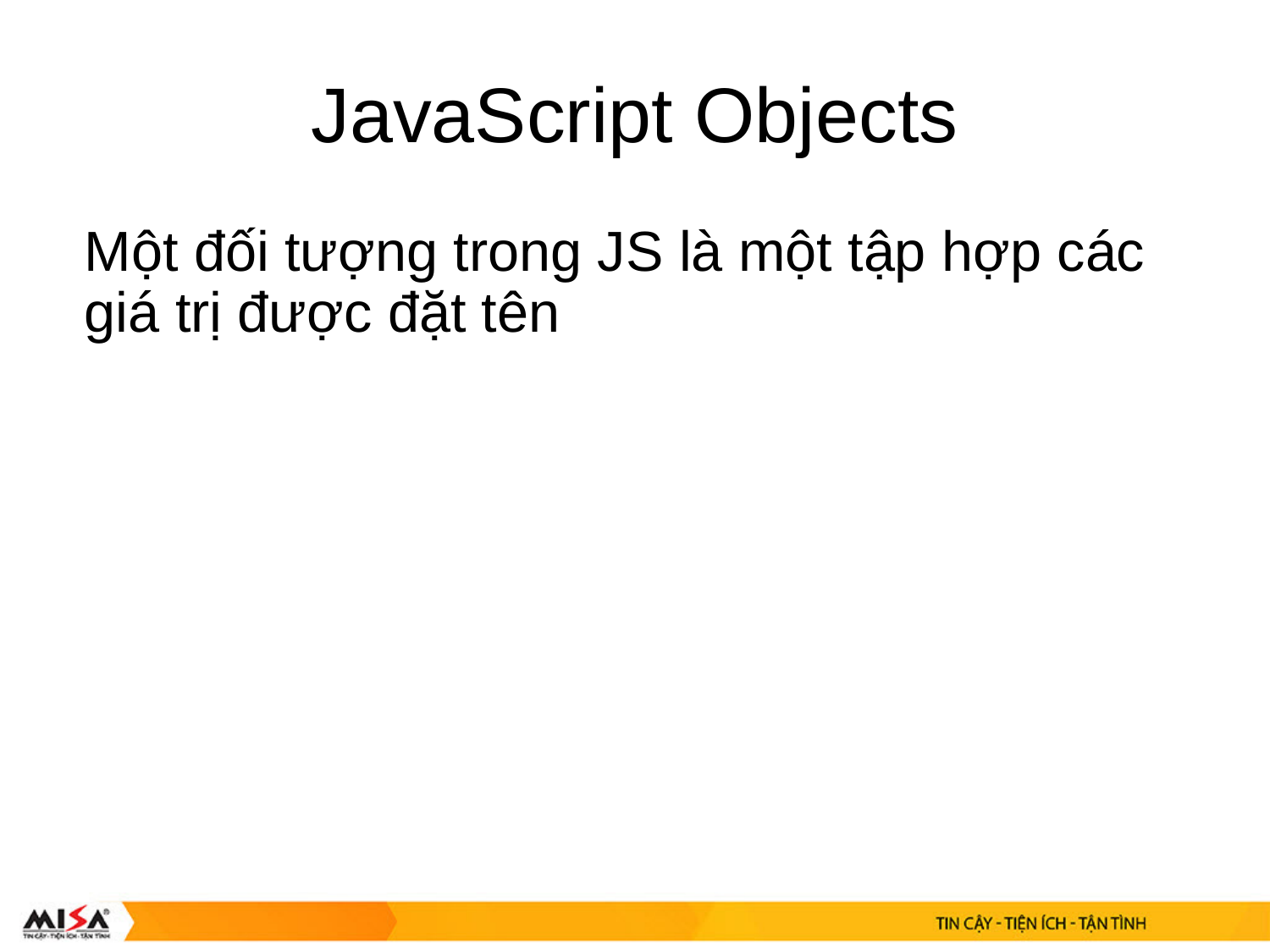

# JavaScript Objects
Một đối tượng trong JS là một tập hợp các giá trị được đặt tên